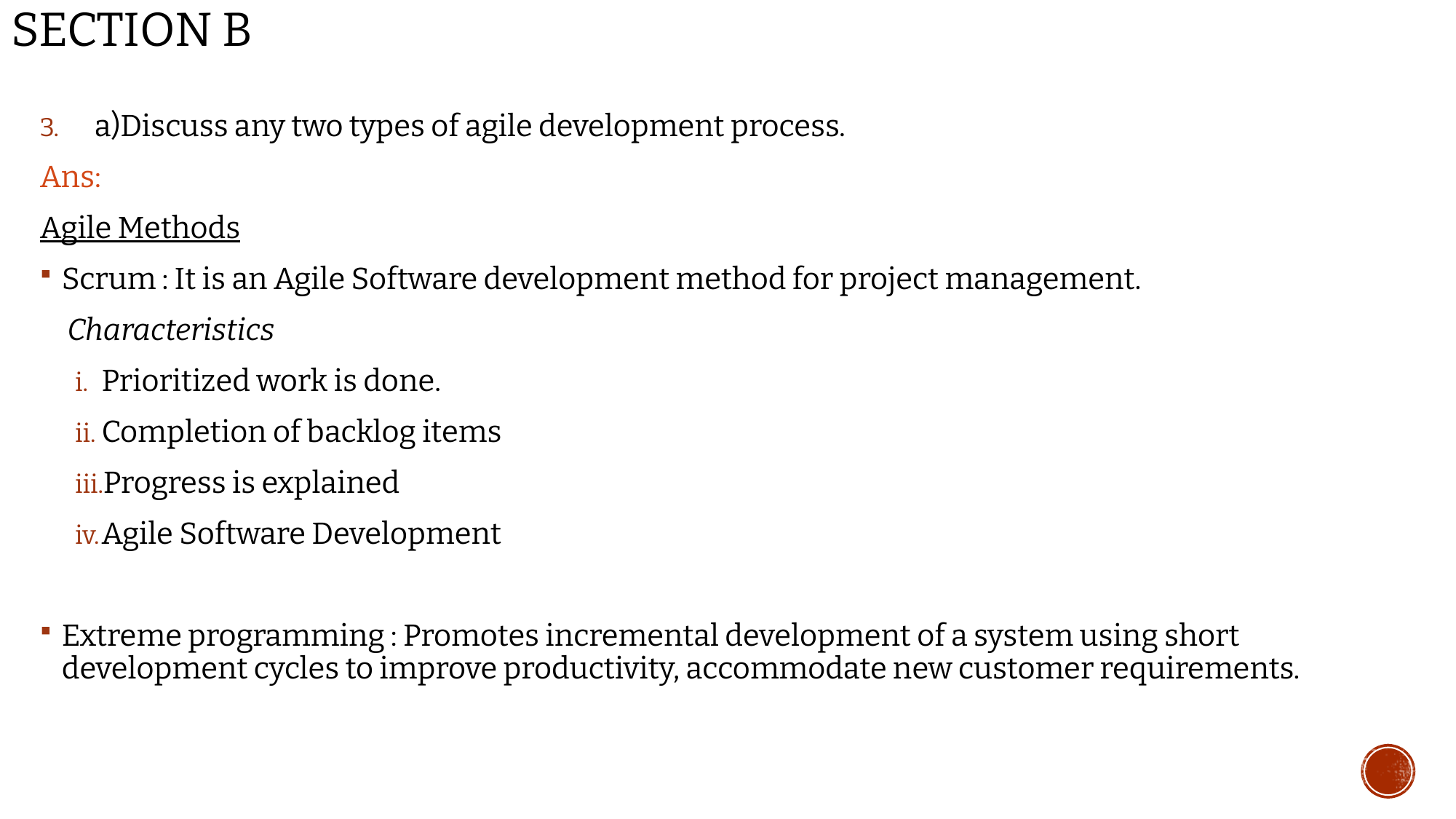

Section b
a)Discuss any two types of agile development process.
Ans:
Agile Methods
Scrum : It is an Agile Software development method for project management.
Characteristics
Prioritized work is done.
Completion of backlog items
Progress is explained
Agile Software Development

Extreme programming : Promotes incremental development of a system using short development cycles to improve productivity, accommodate new customer requirements.